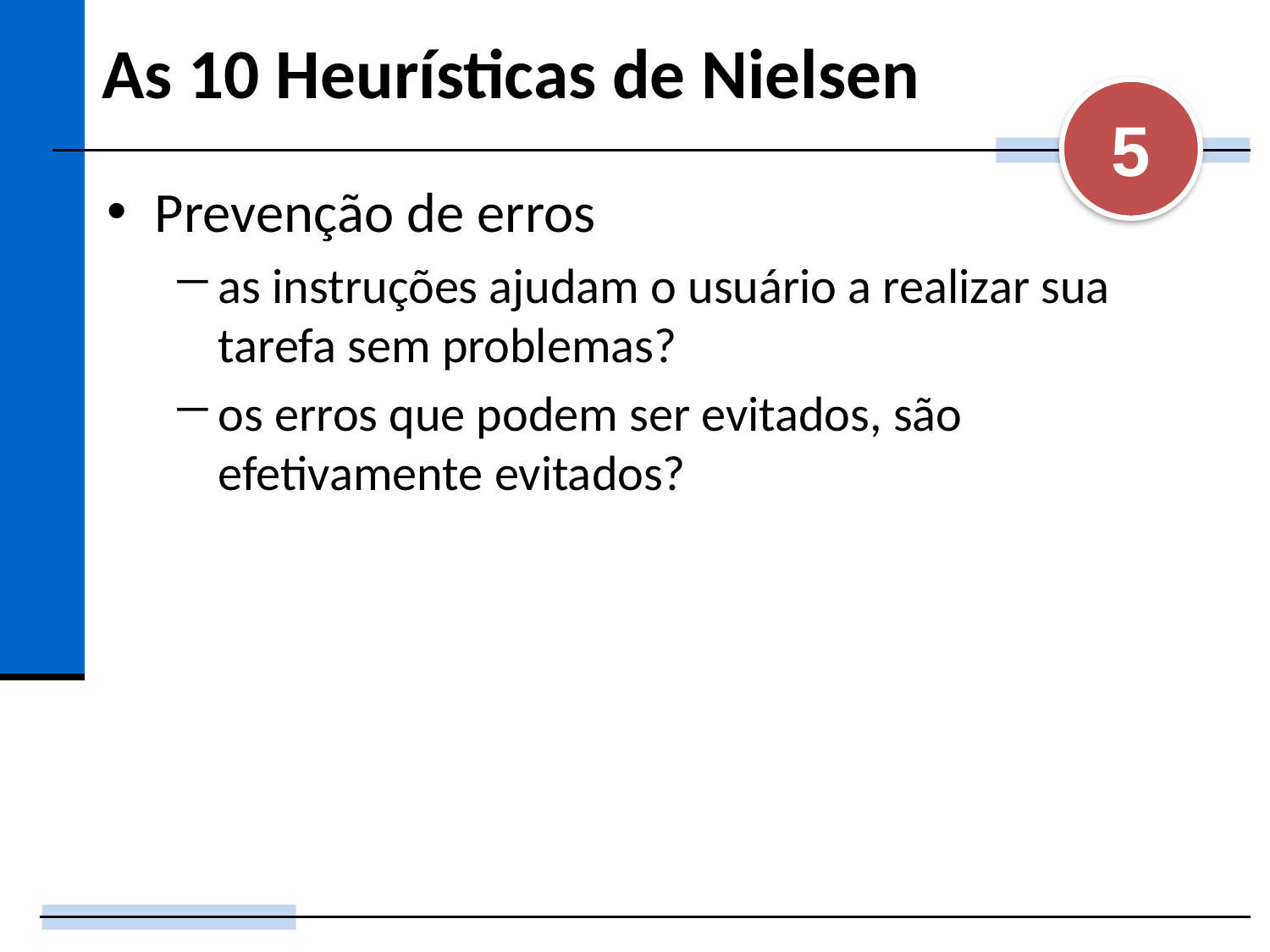

# As 10 Heurísticas de Nielsen
5
Prevenção de erros
as instruções ajudam o usuário a realizar sua tarefa sem problemas?
os erros que podem ser evitados, são efetivamente evitados?